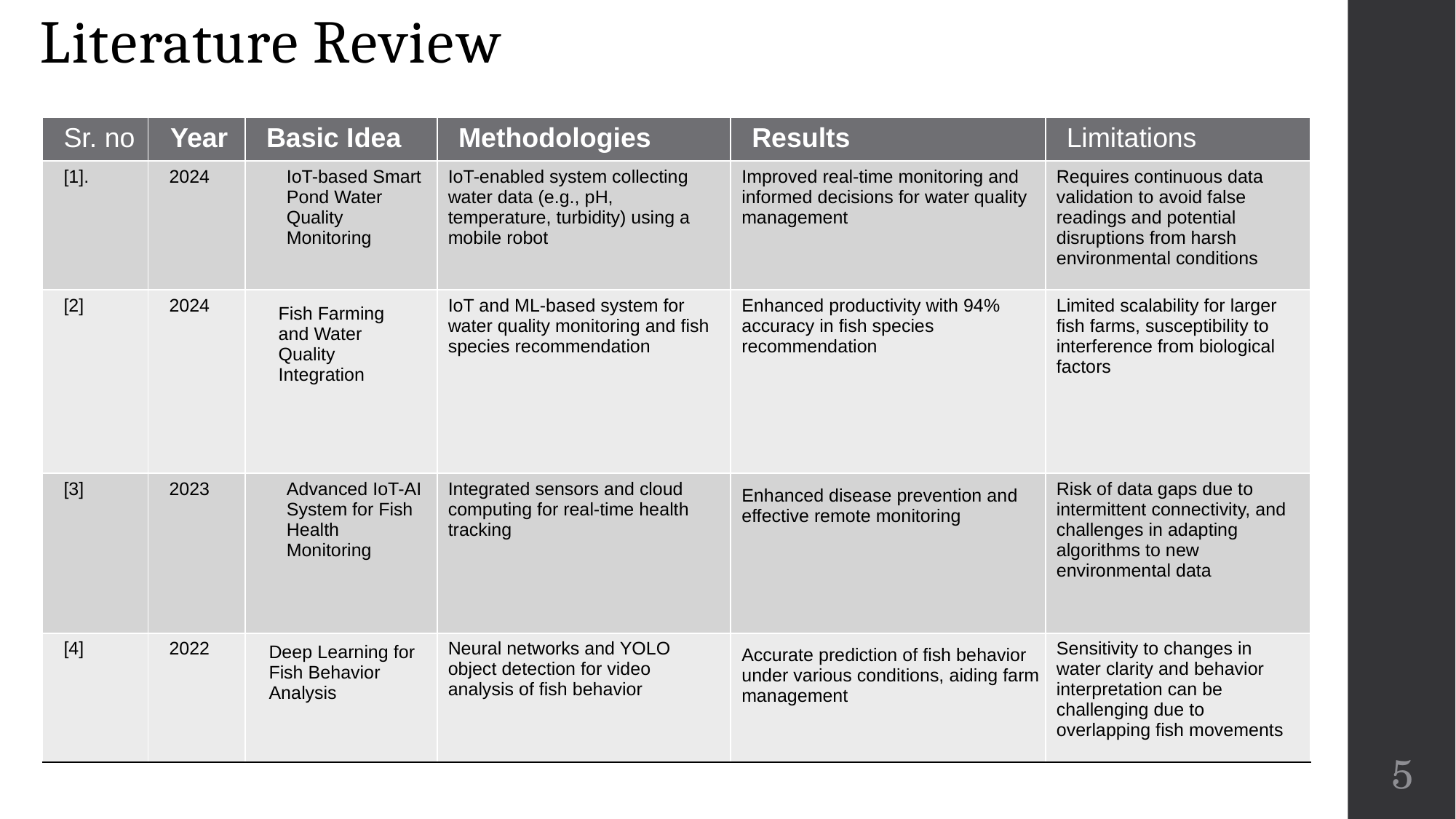

Literature Review
| Sr. no | Year | Basic Idea | Methodologies | Results | Limitations |
| --- | --- | --- | --- | --- | --- |
| [1]. | 2024 | IoT-based Smart Pond Water Quality Monitoring | IoT-enabled system collecting water data (e.g., pH, temperature, turbidity) using a mobile robot | Improved real-time monitoring and informed decisions for water quality management | Requires continuous data validation to avoid false readings and potential disruptions from harsh environmental conditions​ |
| [2] | 2024 |  | IoT and ML-based system for water quality monitoring and fish species recommendation | Enhanced productivity with 94% accuracy in fish species recommendation | Limited scalability for larger fish farms, susceptibility to interference from biological factors |
| [3] | 2023 | Advanced IoT-AI System for Fish Health Monitoring | Integrated sensors and cloud computing for real-time health tracking |  | Risk of data gaps due to intermittent connectivity, and challenges in adapting algorithms to new environmental data​ |
| [4] | 2022 |  | Neural networks and YOLO object detection for video analysis of fish behavior |  | Sensitivity to changes in water clarity and behavior interpretation can be challenging due to overlapping fish movements​ |
| Fish Farming and Water Quality Integration |
| --- |
| Enhanced disease prevention and effective remote monitoring |
| --- |
|  |
| --- |
| Deep Learning for Fish Behavior Analysis |
| --- |
| Accurate prediction of fish behavior under various conditions, aiding farm management |
| --- |
|  |
| --- |
|  |
| --- |
5